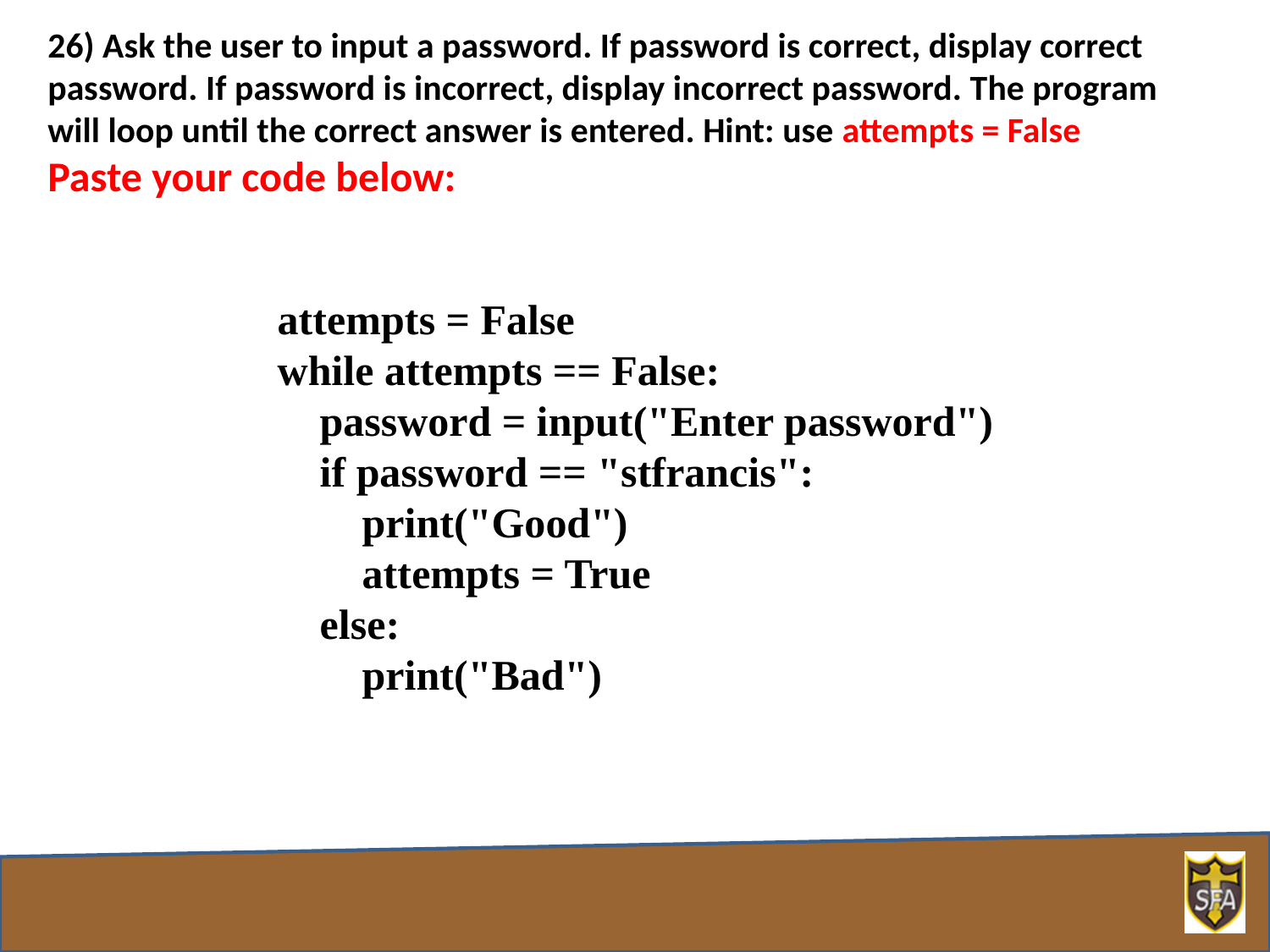

26) Ask the user to input a password. If password is correct, display correct password. If password is incorrect, display incorrect password. The program will loop until the correct answer is entered. Hint: use attempts = False Paste your code below:

attempts = False
while attempts == False:
    password = input("Enter password")
    if password == "stfrancis":
        print("Good")
        attempts = True
    else:
        print("Bad")